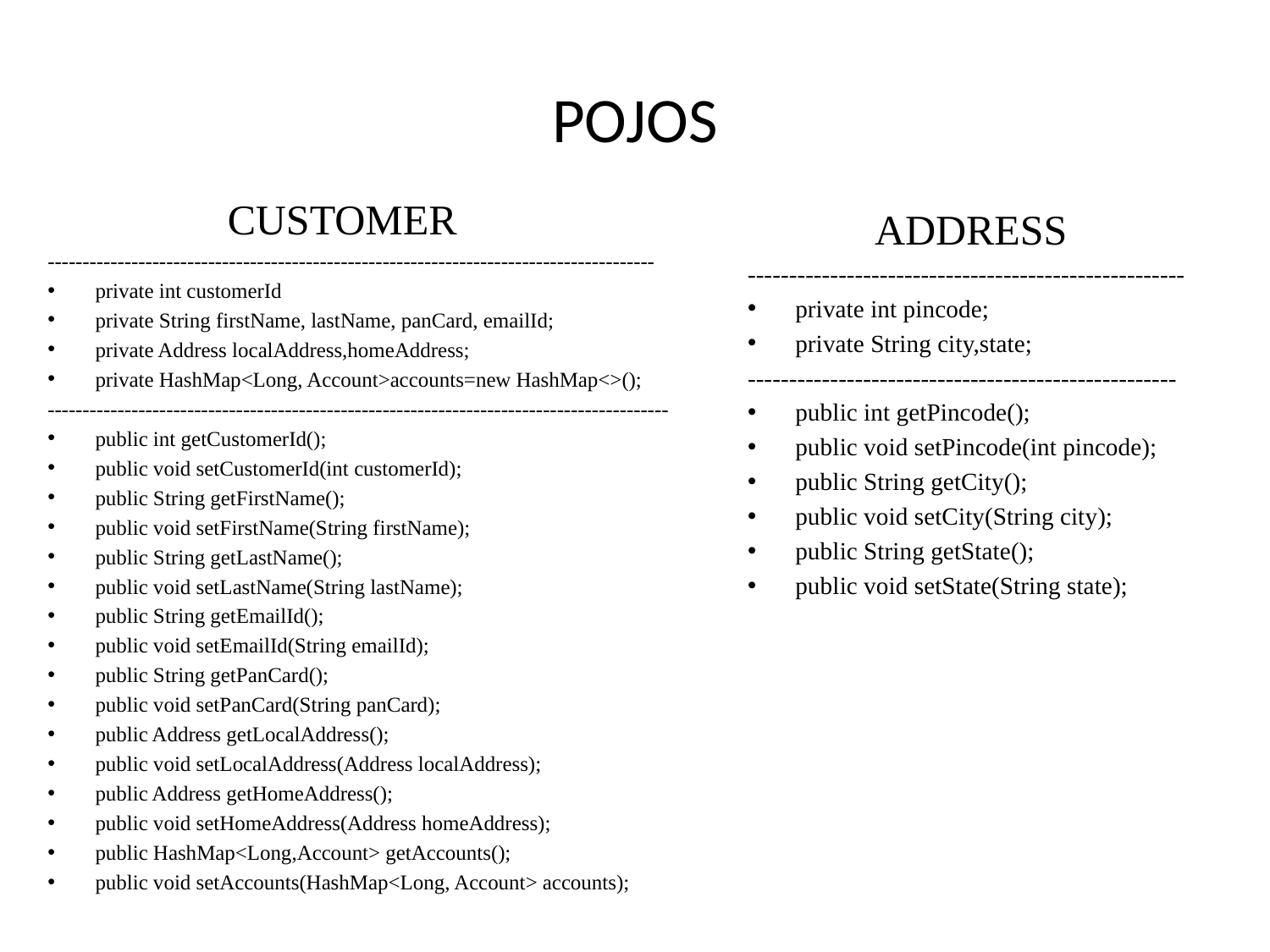

# POJOS
	          CUSTOMER
---------------------------------------------------------------------------------------
private int customerId
private String firstName, lastName, panCard, emailId;
private Address localAddress,homeAddress;
private HashMap<Long, Account>accounts=new HashMap<>();
-----------------------------------------------------------------------------------------
public int getCustomerId();
public void setCustomerId(int customerId);
public String getFirstName();
public void setFirstName(String firstName);
public String getLastName();
public void setLastName(String lastName);
public String getEmailId();
public void setEmailId(String emailId);
public String getPanCard();
public void setPanCard(String panCard);
public Address getLocalAddress();
public void setLocalAddress(Address localAddress);
public Address getHomeAddress();
public void setHomeAddress(Address homeAddress);
public HashMap<Long,Account> getAccounts();
public void setAccounts(HashMap<Long, Account> accounts);

	ADDRESS
-----------------------------------------------------
private int pincode;
private String city,state;
----------------------------------------------------
public int getPincode();
public void setPincode(int pincode);
public String getCity();
public void setCity(String city);
public String getState();
public void setState(String state);